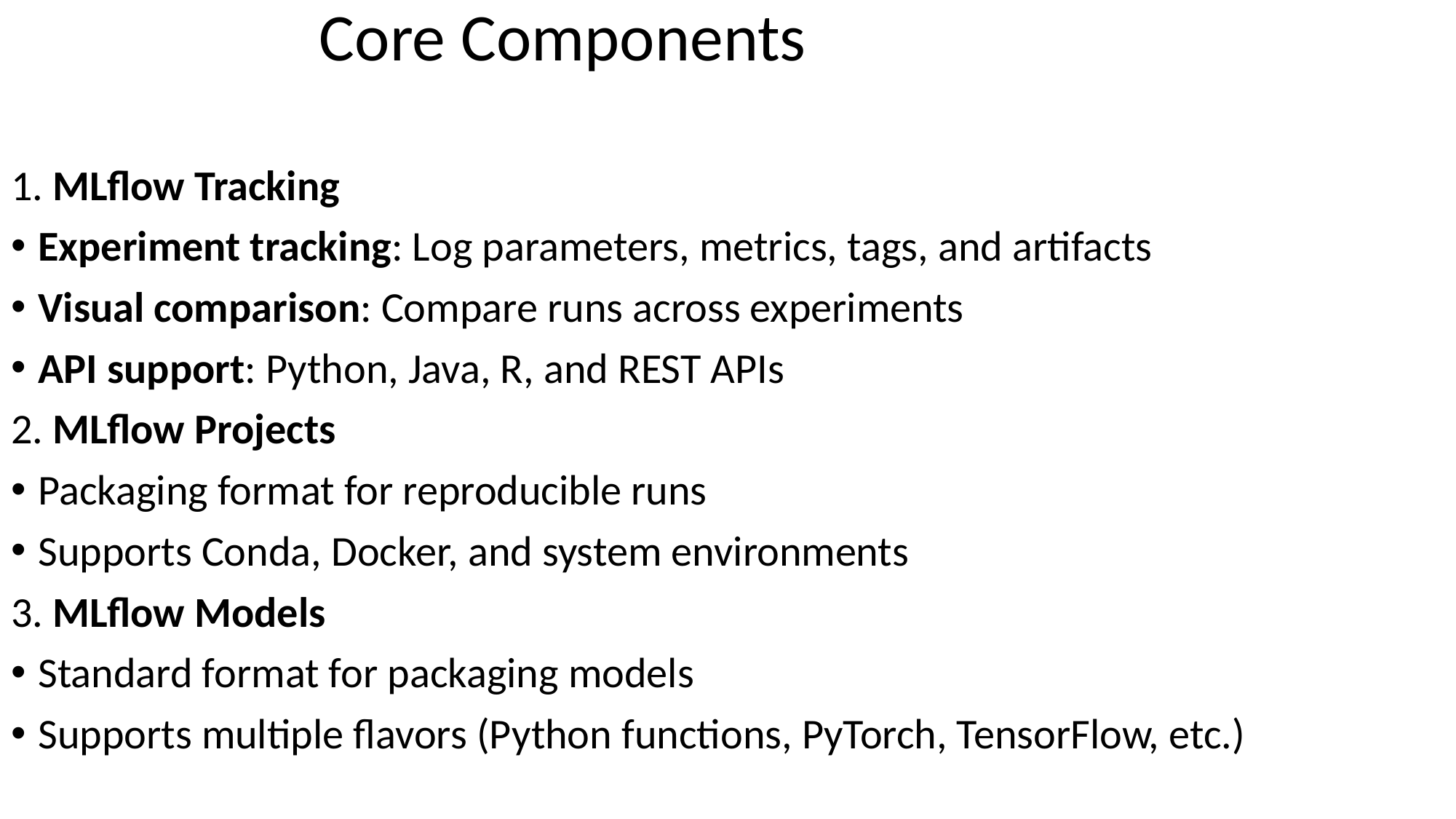

# Core Components
1. MLflow Tracking
Experiment tracking: Log parameters, metrics, tags, and artifacts
Visual comparison: Compare runs across experiments
API support: Python, Java, R, and REST APIs
2. MLflow Projects
Packaging format for reproducible runs
Supports Conda, Docker, and system environments
3. MLflow Models
Standard format for packaging models
Supports multiple flavors (Python functions, PyTorch, TensorFlow, etc.)